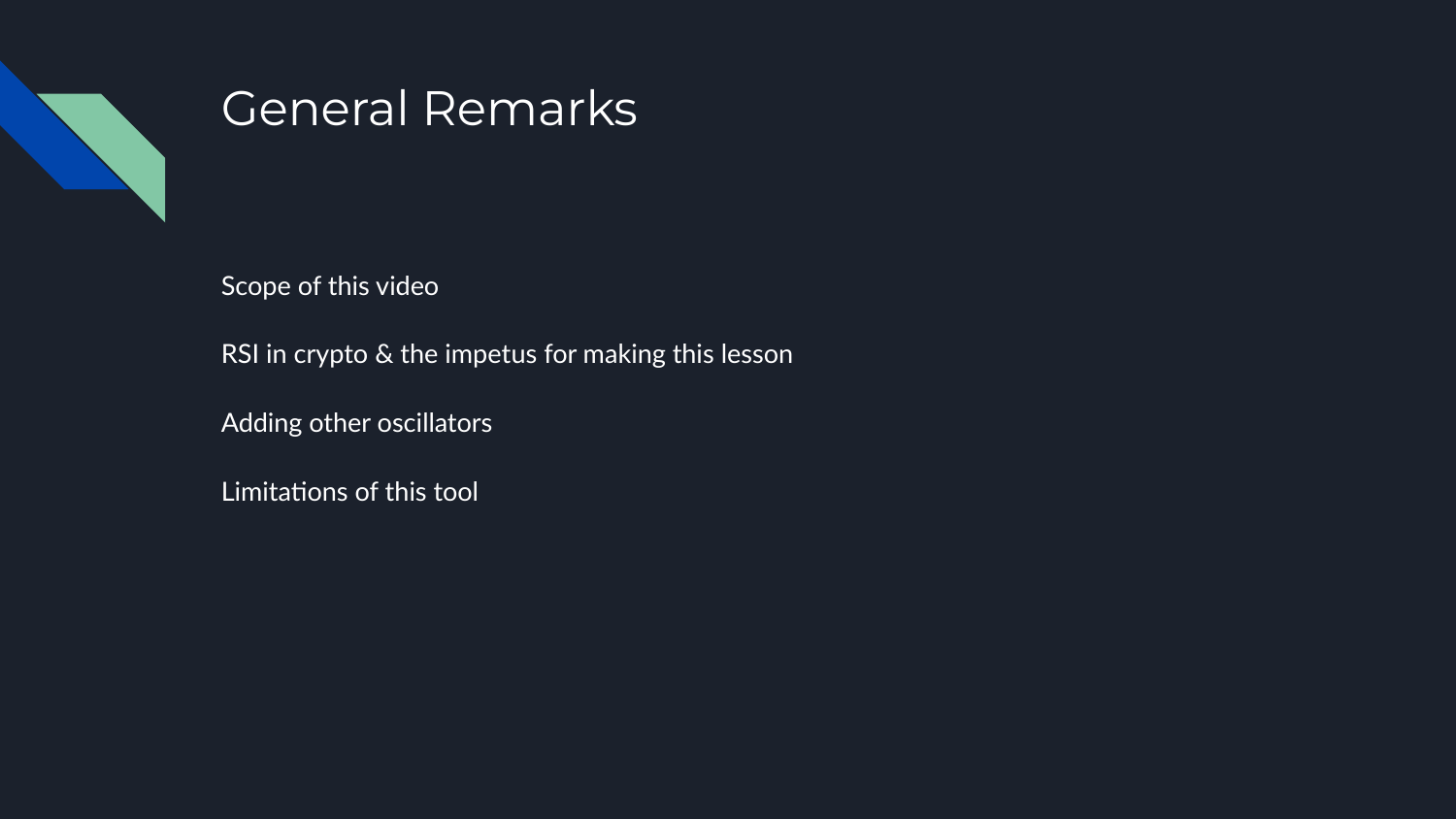

# General Remarks
Scope of this video
RSI in crypto & the impetus for making this lesson
Adding other oscillators
Limitations of this tool